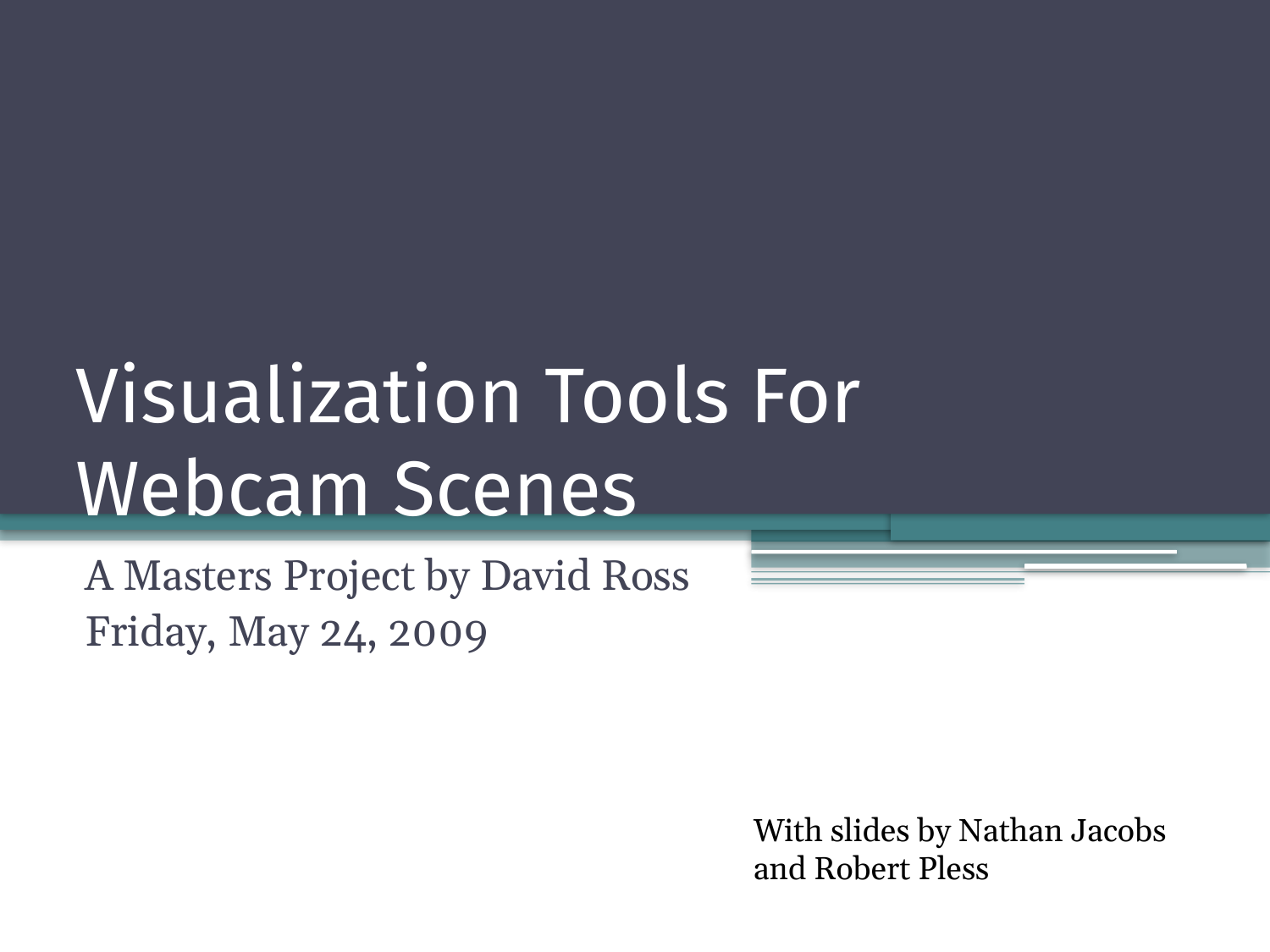

# Visualization Tools For Webcam Scenes
A Masters Project by David Ross
Friday, May 24, 2009
With slides by Nathan Jacobs and Robert Pless